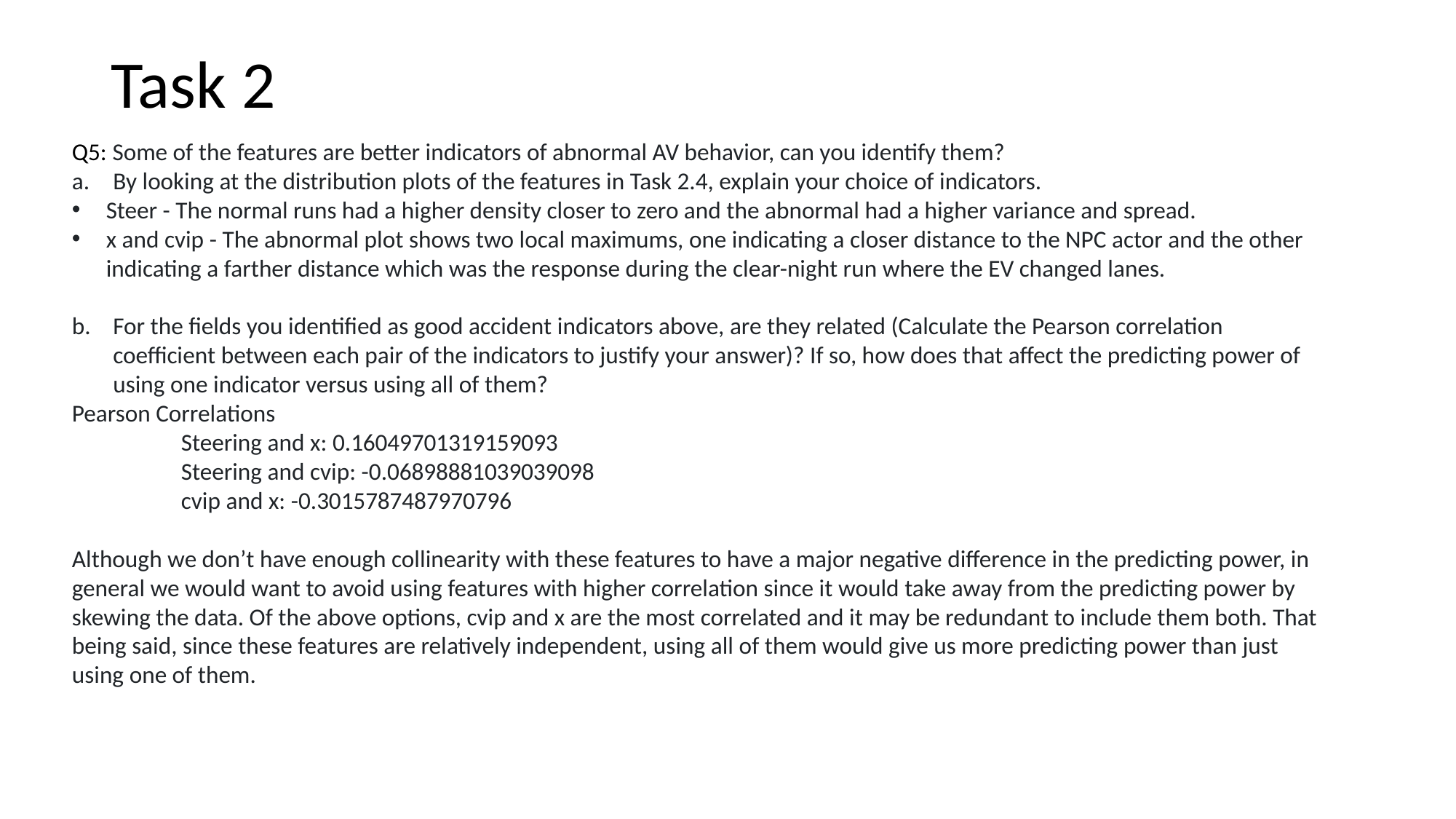

# Task 2
Q5: Some of the features are better indicators of abnormal AV behavior, can you identify them?
By looking at the distribution plots of the features in Task 2.4, explain your choice of indicators.
Steer - The normal runs had a higher density closer to zero and the abnormal had a higher variance and spread.
x and cvip - The abnormal plot shows two local maximums, one indicating a closer distance to the NPC actor and the other indicating a farther distance which was the response during the clear-night run where the EV changed lanes.

For the fields you identified as good accident indicators above, are they related (Calculate the Pearson correlation coefficient between each pair of the indicators to justify your answer)? If so, how does that affect the predicting power of using one indicator versus using all of them?
Pearson Correlations
	Steering and x: 0.16049701319159093
	Steering and cvip: -0.06898881039039098
	cvip and x: -0.3015787487970796

Although we don’t have enough collinearity with these features to have a major negative difference in the predicting power, in general we would want to avoid using features with higher correlation since it would take away from the predicting power by skewing the data. Of the above options, cvip and x are the most correlated and it may be redundant to include them both. That being said, since these features are relatively independent, using all of them would give us more predicting power than just using one of them.